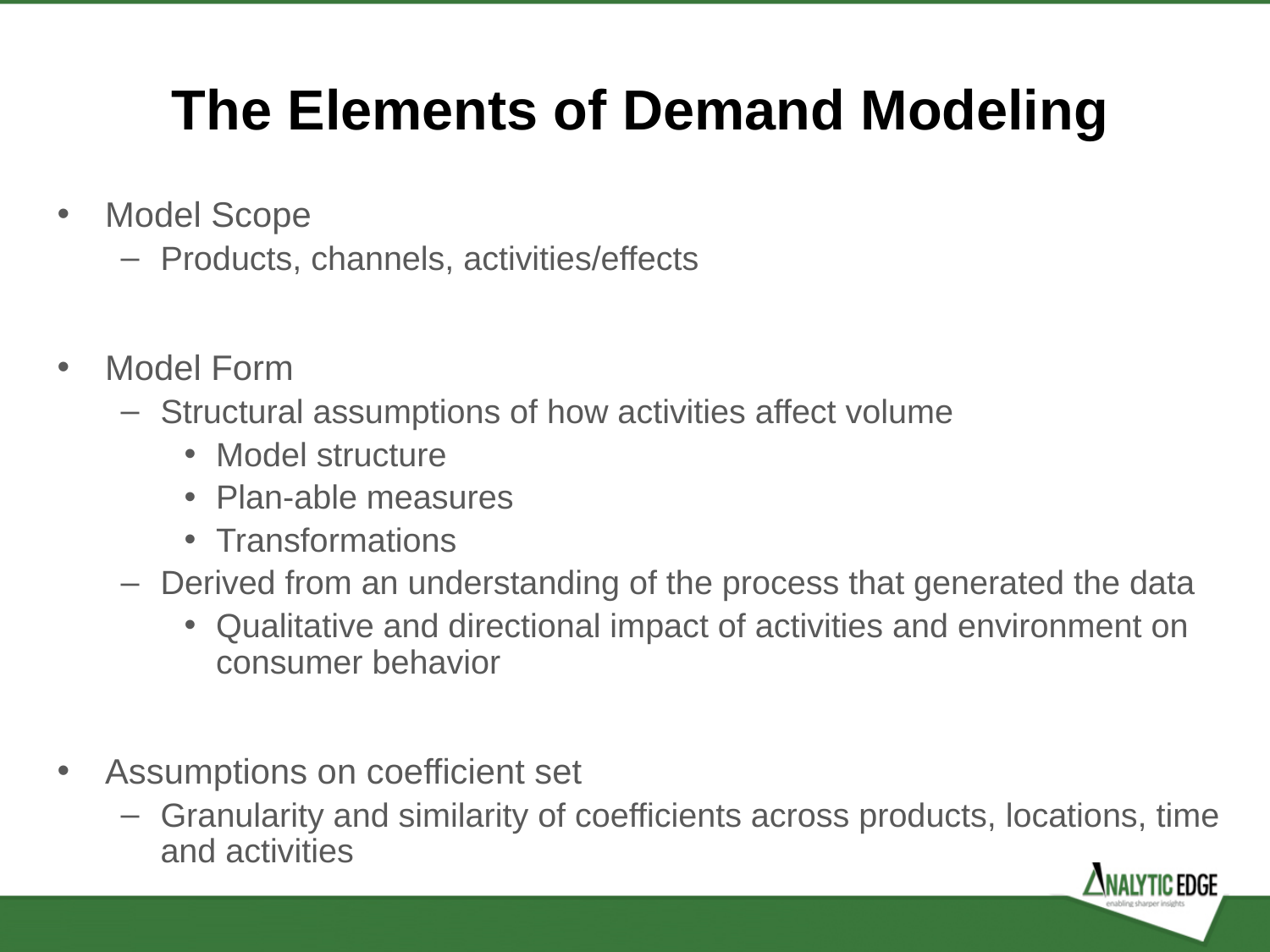

The Elements of Demand Modeling
Model Scope
Products, channels, activities/effects

Model Form
Structural assumptions of how activities affect volume
Model structure
Plan-able measures
Transformations
Derived from an understanding of the process that generated the data
Qualitative and directional impact of activities and environment on consumer behavior

Assumptions on coefficient set
Granularity and similarity of coefficients across products, locations, time and activities